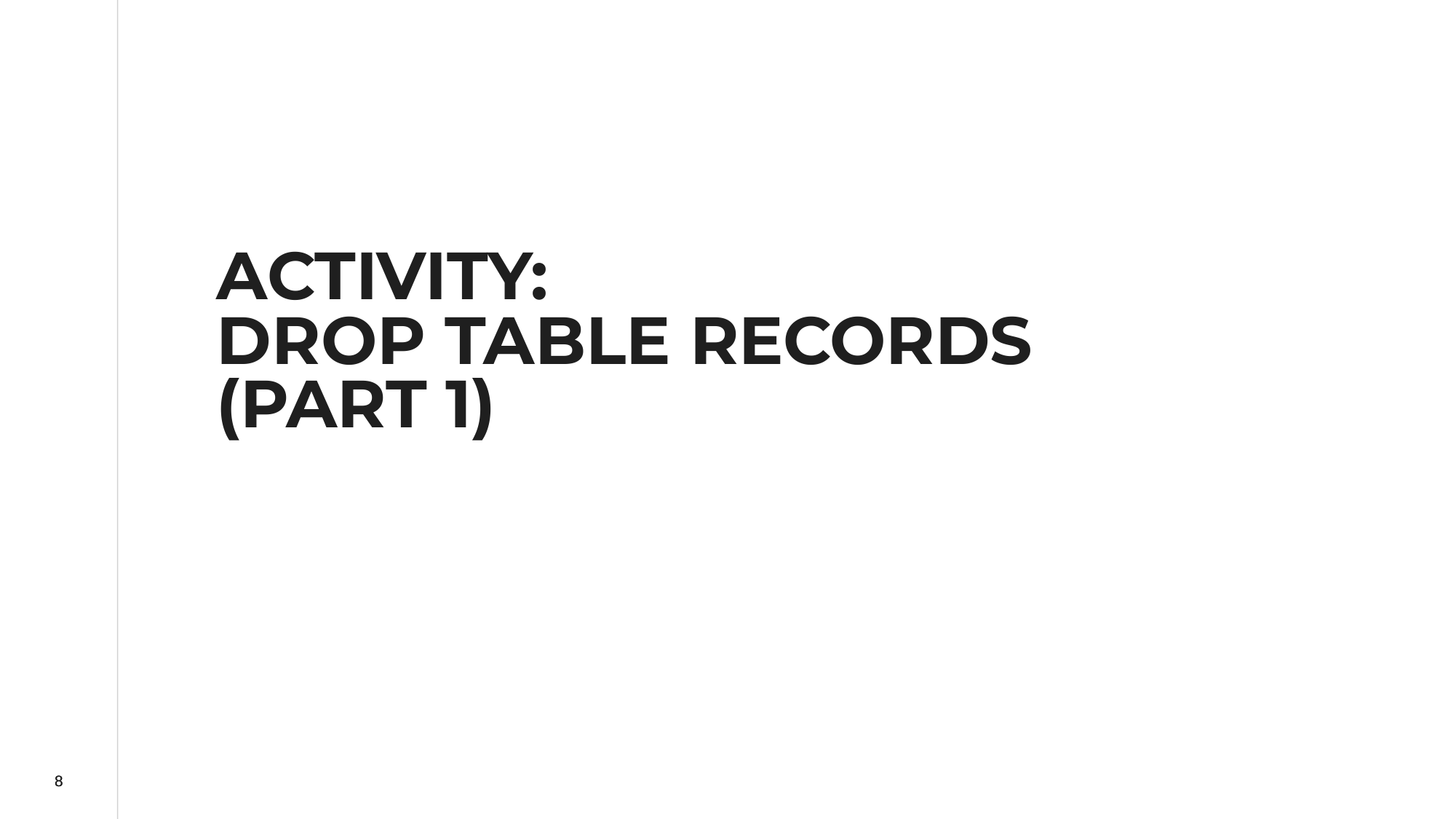

# ACTIVITY:
DROP TABLE RECORDS (PART 1)
8
8